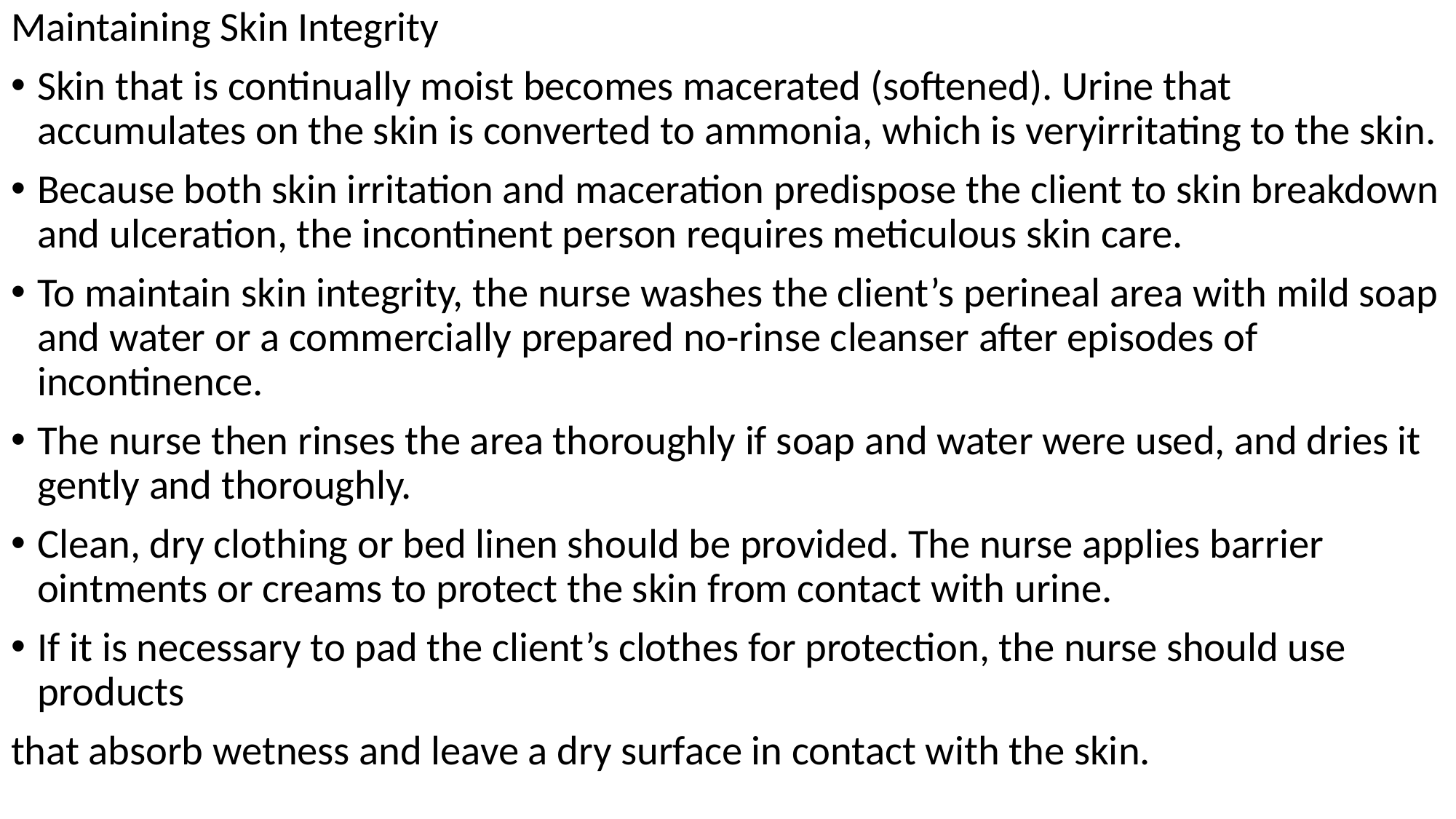

Maintaining Skin Integrity
Skin that is continually moist becomes macerated (softened). Urine that accumulates on the skin is converted to ammonia, which is veryirritating to the skin.
Because both skin irritation and maceration predispose the client to skin breakdown and ulceration, the incontinent person requires meticulous skin care.
To maintain skin integrity, the nurse washes the client’s perineal area with mild soap and water or a commercially prepared no-rinse cleanser after episodes of incontinence.
The nurse then rinses the area thoroughly if soap and water were used, and dries it gently and thoroughly.
Clean, dry clothing or bed linen should be provided. The nurse applies barrier ointments or creams to protect the skin from contact with urine.
If it is necessary to pad the client’s clothes for protection, the nurse should use products
that absorb wetness and leave a dry surface in contact with the skin.